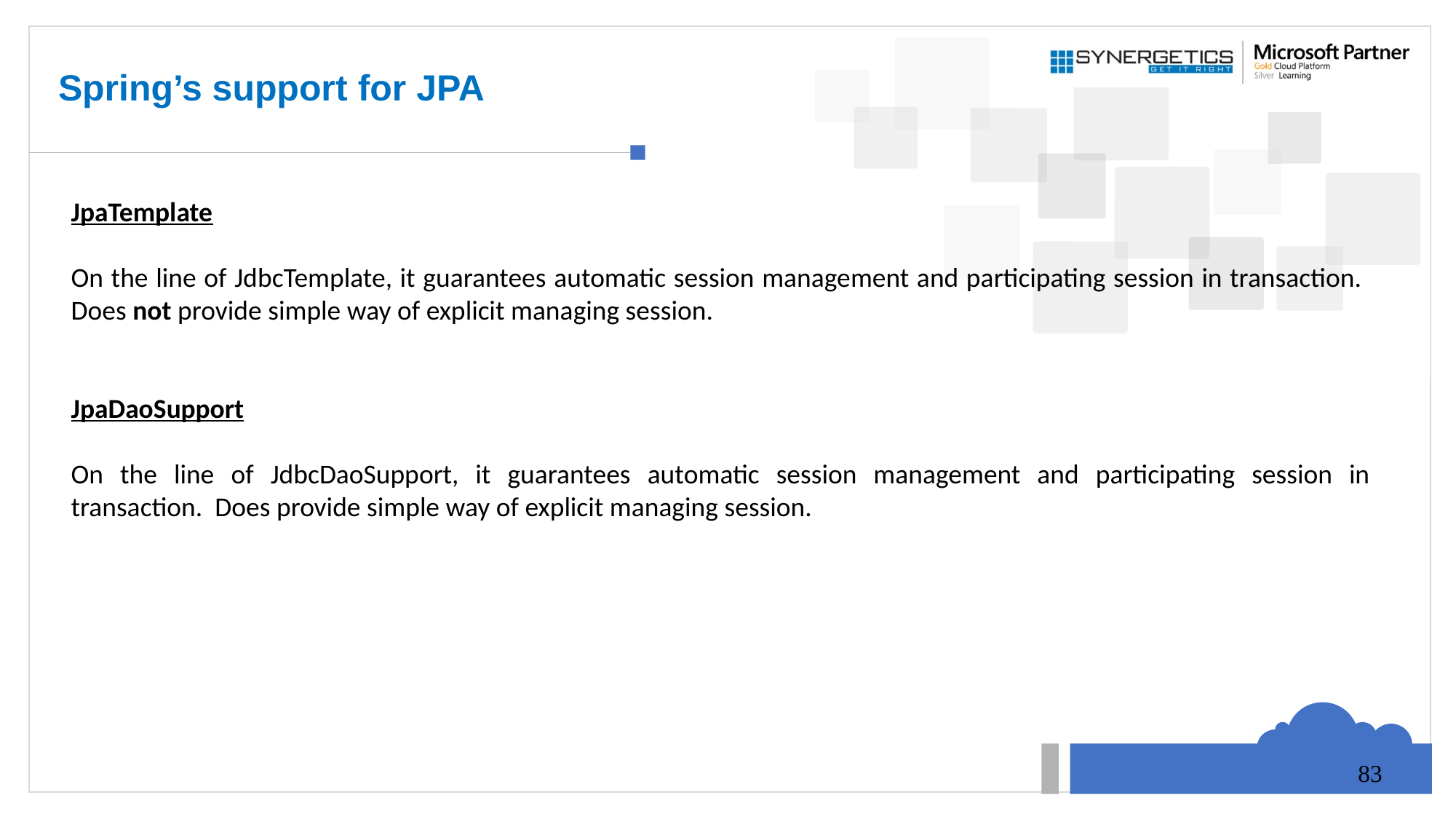

# Spring’s support for JPA
JpaTemplate

On the line of JdbcTemplate, it guarantees automatic session management and participating session in transaction.  Does not provide simple way of explicit managing session.

JpaDaoSupport

On the line of JdbcDaoSupport, it guarantees automatic session management and participating session in transaction.  Does provide simple way of explicit managing session.